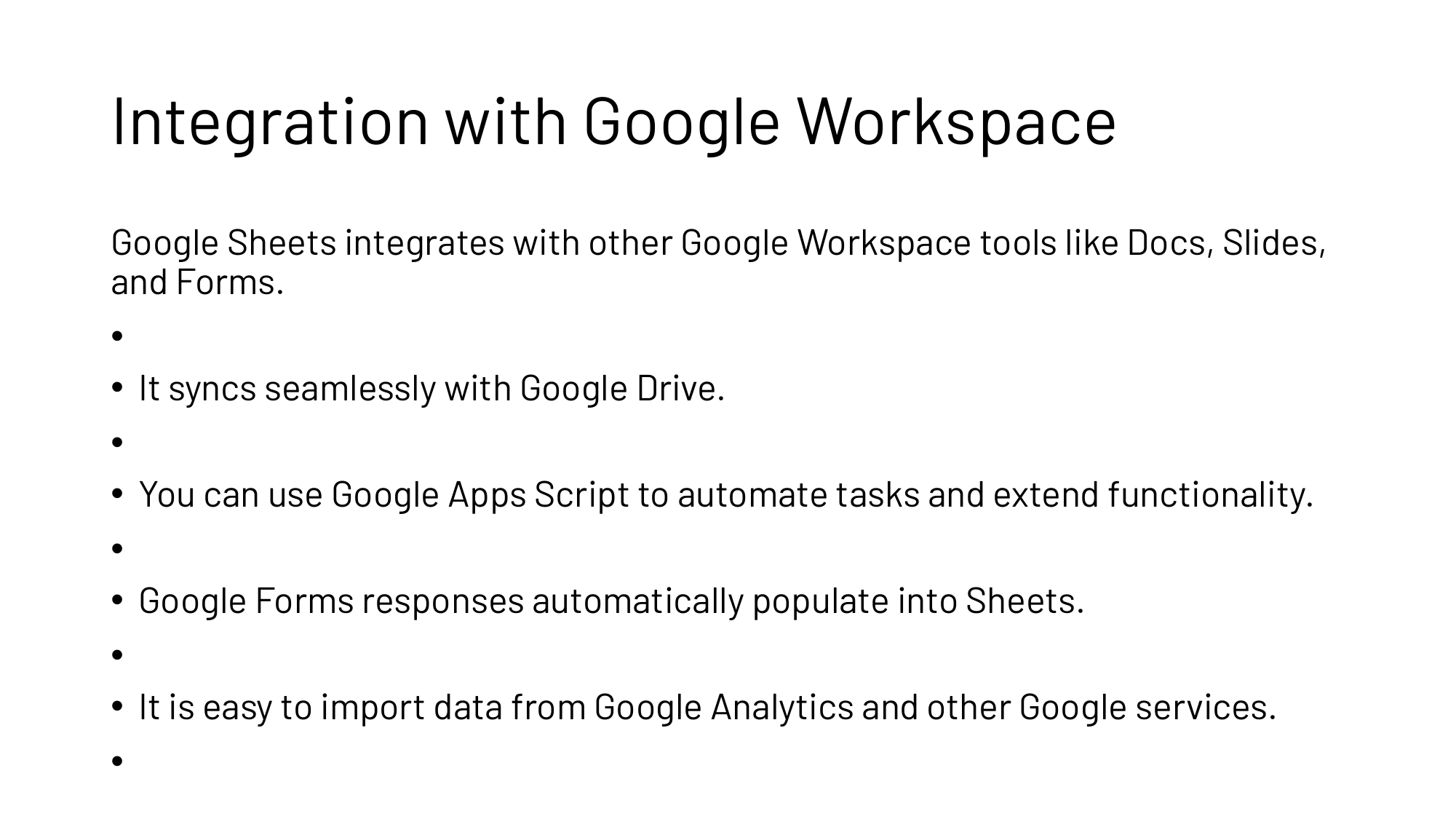

# Integration with Google Workspace
Google Sheets integrates with other Google Workspace tools like Docs, Slides, and Forms.

It syncs seamlessly with Google Drive.

You can use Google Apps Script to automate tasks and extend functionality.

Google Forms responses automatically populate into Sheets.

It is easy to import data from Google Analytics and other Google services.